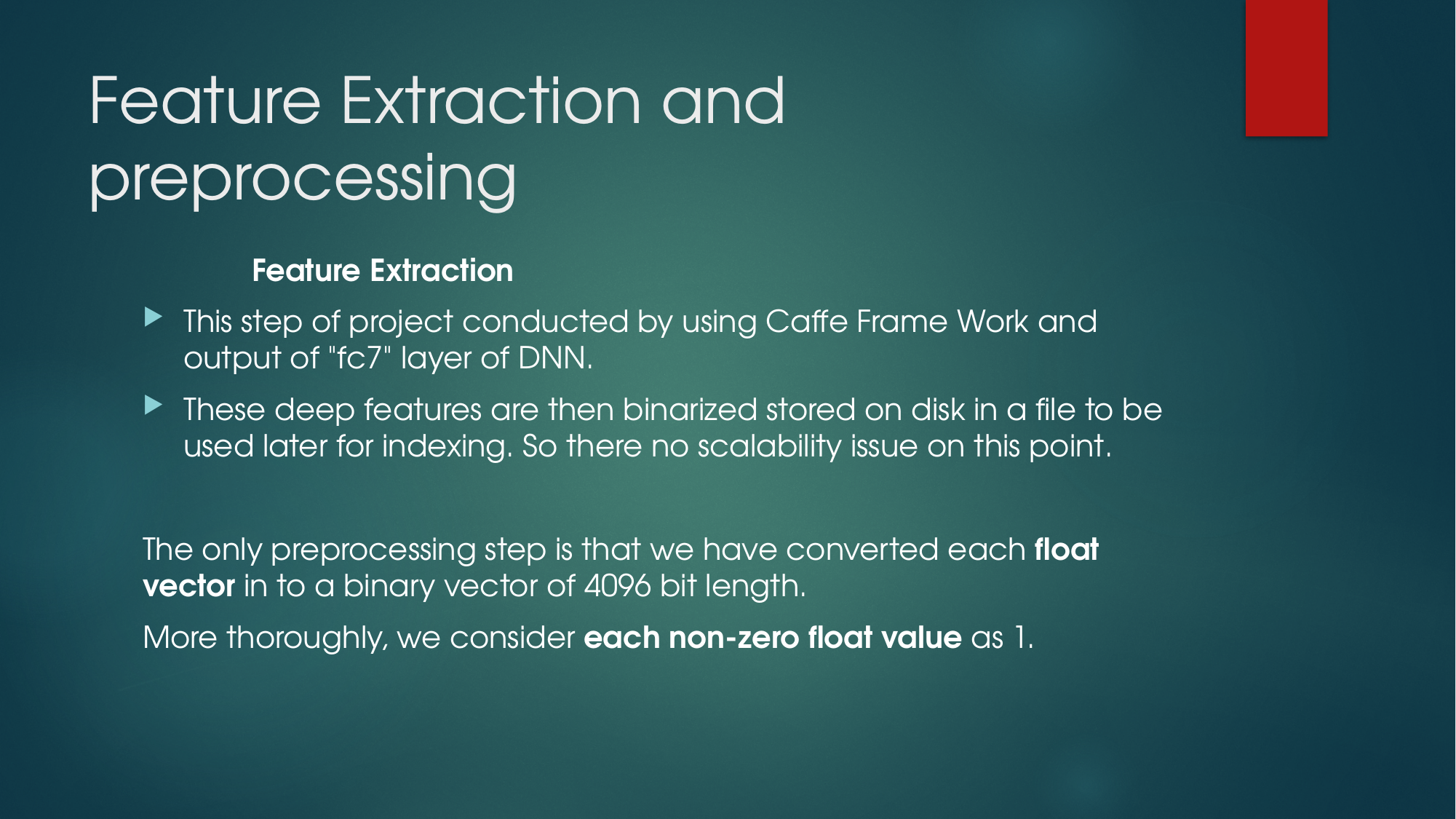

# Feature Extraction and preprocessing
	Feature Extraction
This step of project conducted by using Caffe Frame Work and output of "fc7" layer of DNN.
These deep features are then binarized stored on disk in a file to be used later for indexing. So there no scalability issue on this point.

The only preprocessing step is that we have converted each float vector in to a binary vector of 4096 bit length.
More thoroughly, we consider each non-zero float value as 1.